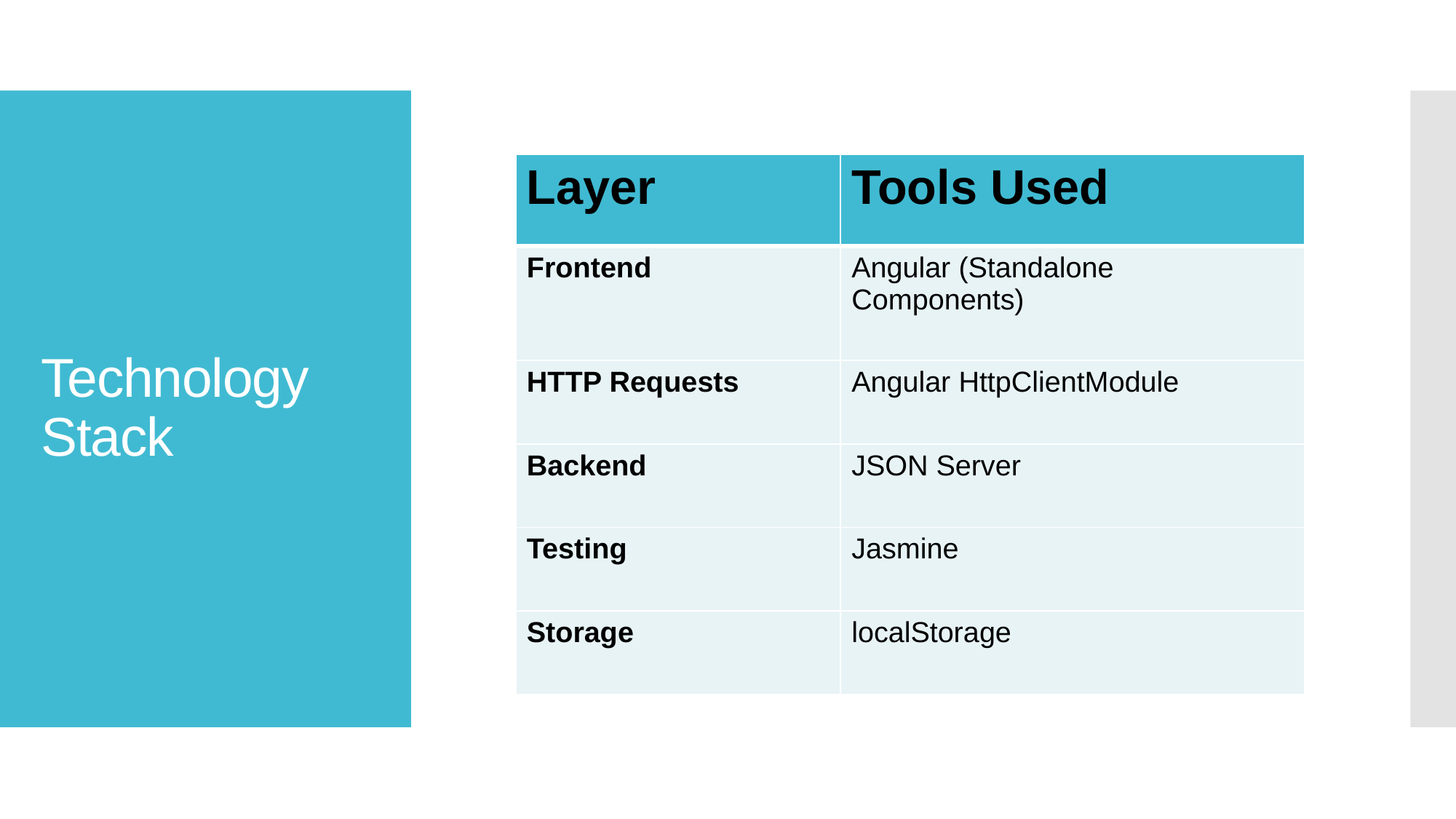

# Technology Stack
| Layer | Tools Used​ |
| --- | --- |
| Frontend | Angular (Standalone Components)​ |
| HTTP Requests | Angular HttpClientModule​ |
| Backend | JSON Server |
| Testing | Jasmine​ |
| Storage | localStorage​ |